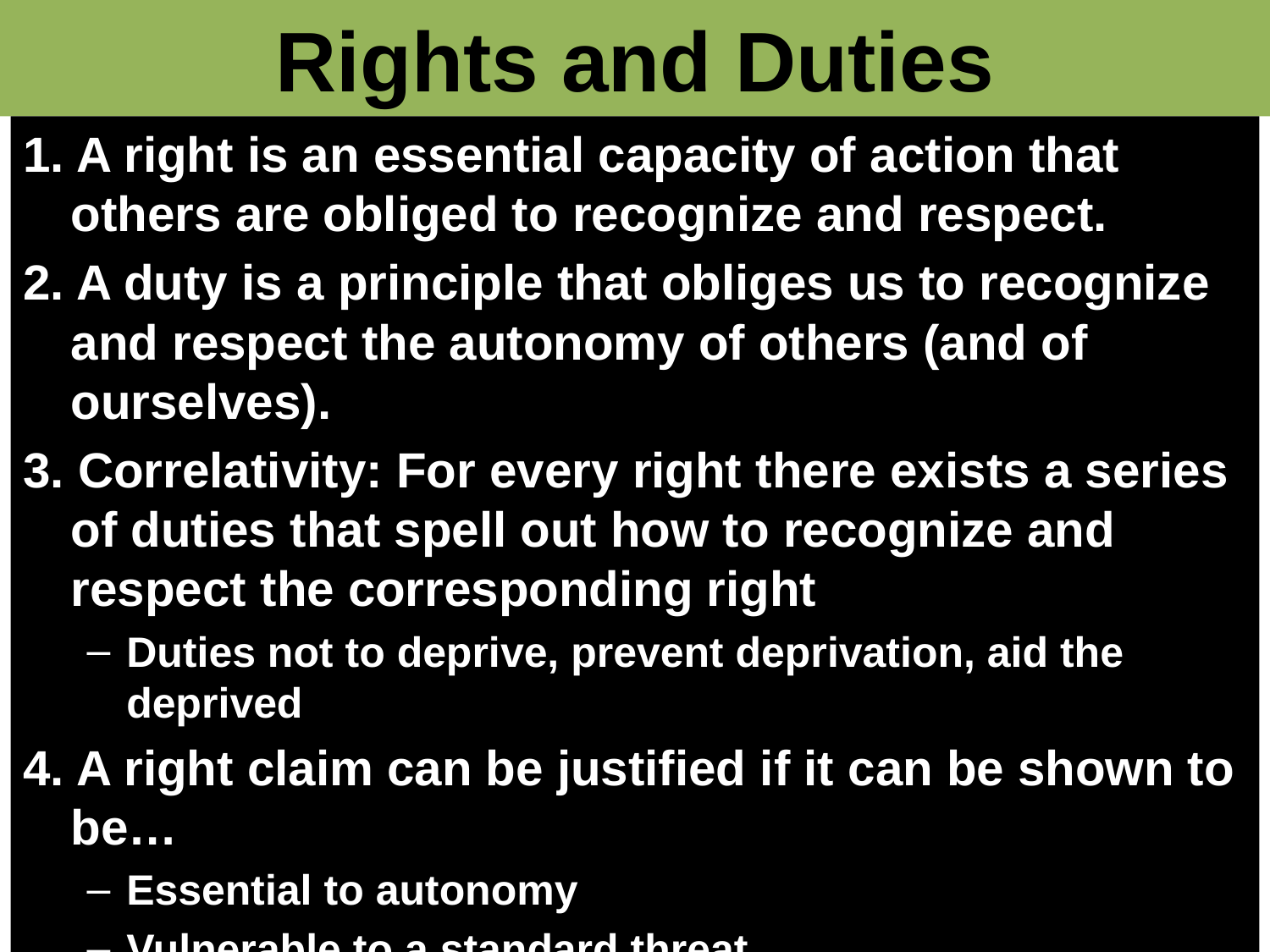

# Rights and Duties
1. A right is an essential capacity of action that others are obliged to recognize and respect.
2. A duty is a principle that obliges us to recognize and respect the autonomy of others (and of ourselves).
3. Correlativity: For every right there exists a series of duties that spell out how to recognize and respect the corresponding right
Duties not to deprive, prevent deprivation, aid the deprived
4. A right claim can be justified if it can be shown to be…
Essential to autonomy
Vulnerable to a standard threat
Does not deprive correlative duty-holder of something essential